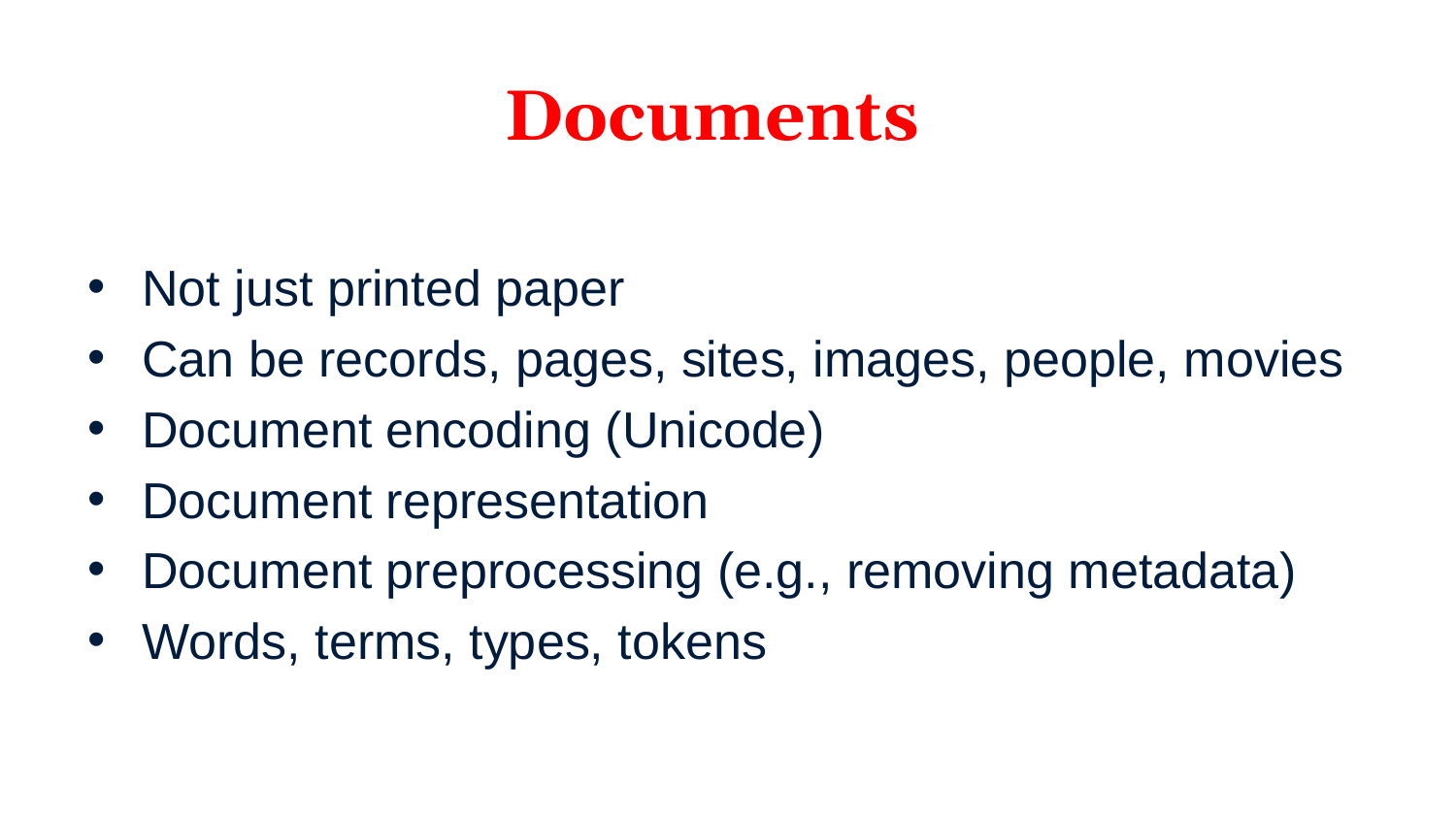

# Documents
Not just printed paper
Can be records, pages, sites, images, people, movies
Document encoding (Unicode)
Document representation
Document preprocessing (e.g., removing metadata)
Words, terms, types, tokens